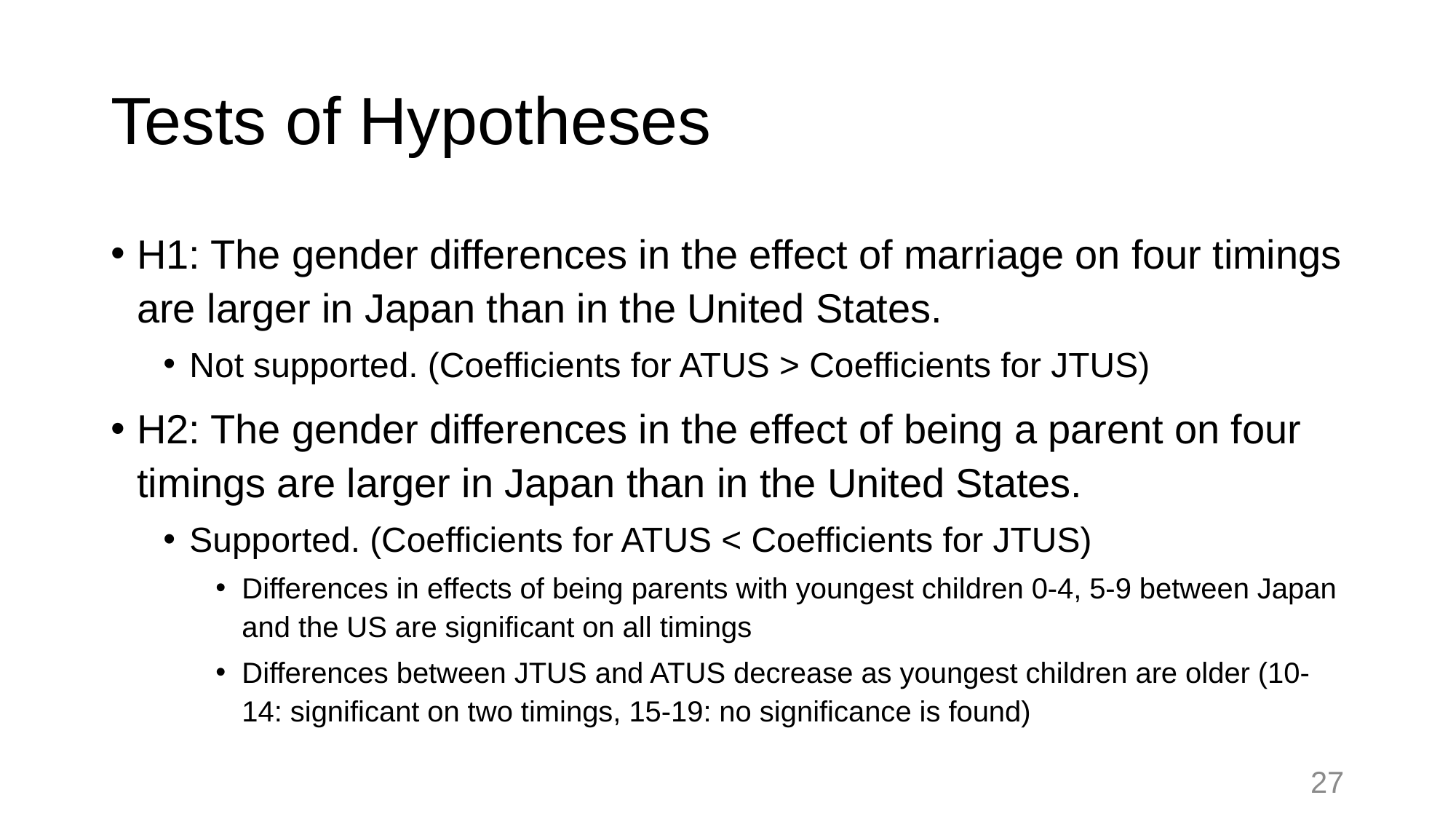

# Tests of Hypotheses
H1: The gender differences in the effect of marriage on four timings are larger in Japan than in the United States.
Not supported. (Coefficients for ATUS > Coefficients for JTUS)
H2: The gender differences in the effect of being a parent on four timings are larger in Japan than in the United States.
Supported. (Coefficients for ATUS < Coefficients for JTUS)
Differences in effects of being parents with youngest children 0-4, 5-9 between Japan and the US are significant on all timings
Differences between JTUS and ATUS decrease as youngest children are older (10-14: significant on two timings, 15-19: no significance is found)
27